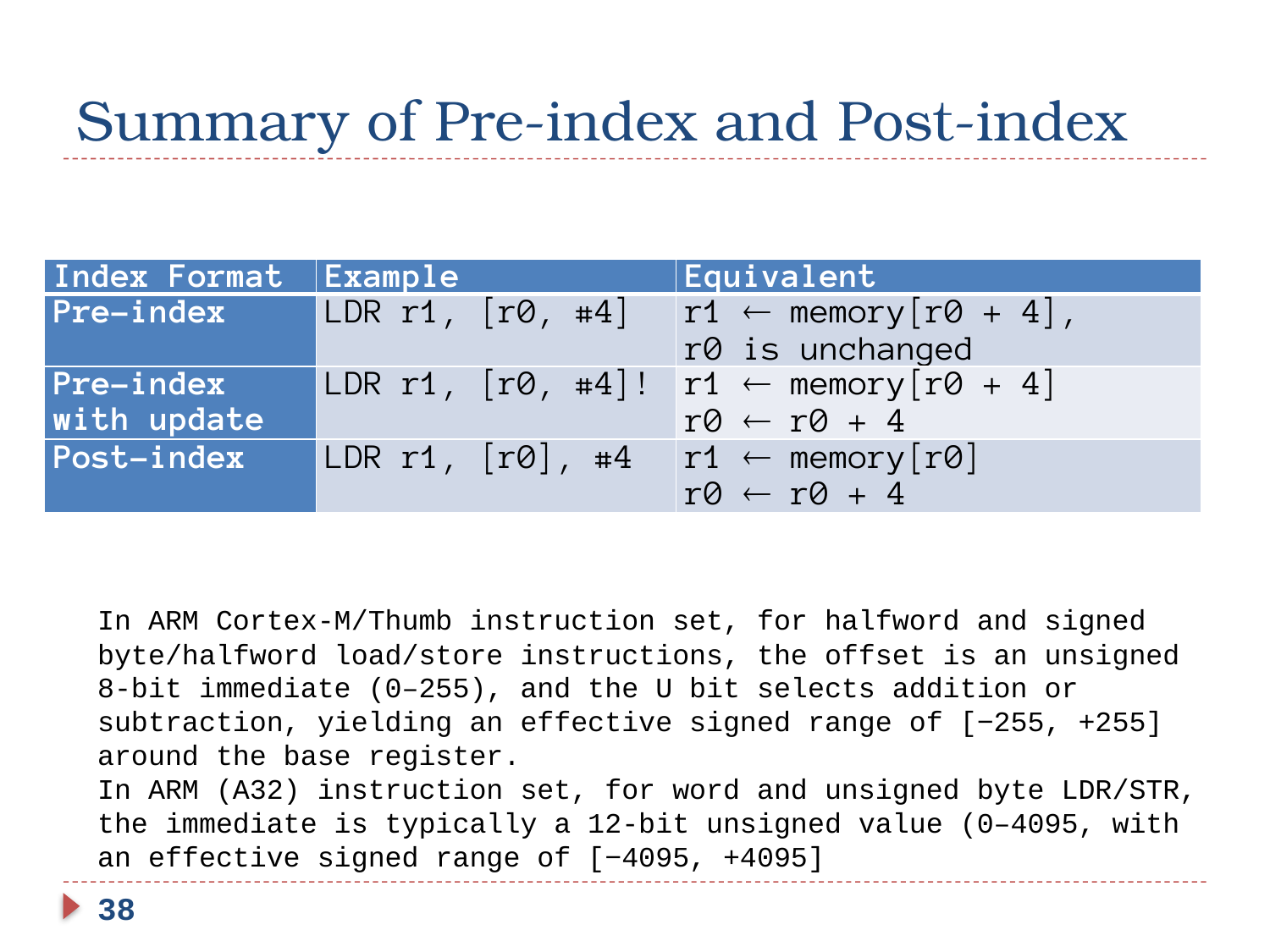

# Summary of Pre-index and Post-index
| Index Format | Example | Equivalent |
| --- | --- | --- |
| Pre-index | LDR r1, [r0, #4] | r1 ← memory[r0 + 4], r0 is unchanged |
| Pre-index with update | LDR r1, [r0, #4]! | r1 ← memory[r0 + 4] r0 ← r0 + 4 |
| Post-index | LDR r1, [r0], #4 | r1 ← memory[r0] r0 ← r0 + 4 |
In ARM Cortex‑M/Thumb instruction set, for halfword and signed byte/halfword load/store instructions, the offset is an unsigned 8‑bit immediate (0–255), and the U bit selects addition or subtraction, yielding an effective signed range of [−255, +255] around the base register.
In ARM (A32) instruction set, for word and unsigned byte LDR/STR, the immediate is typically a 12‑bit unsigned value (0–4095, with an effective signed range of [−4095, +4095]

38